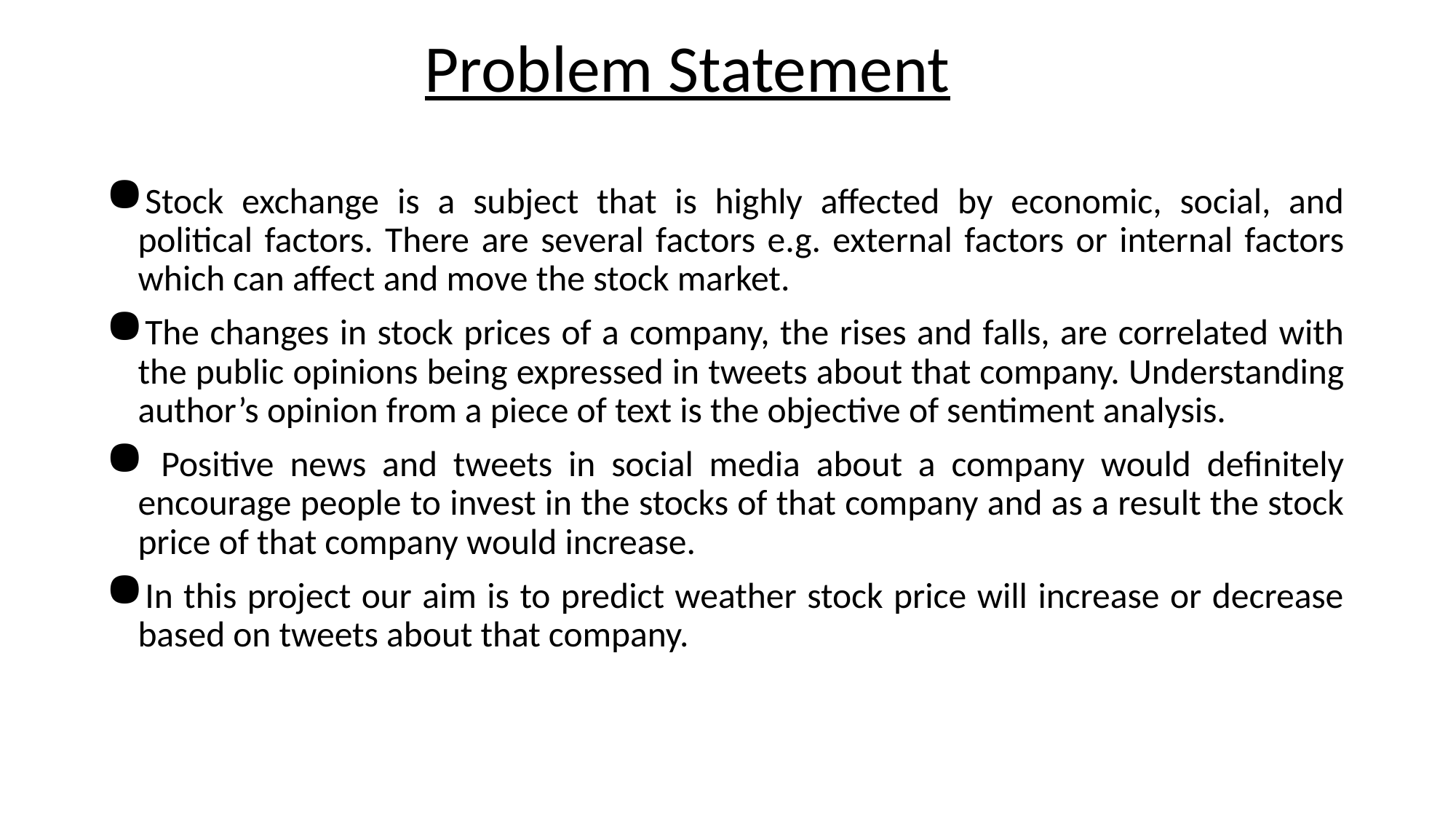

# Problem Statement
Stock exchange is a subject that is highly affected by economic, social, and political factors. There are several factors e.g. external factors or internal factors which can affect and move the stock market.
The changes in stock prices of a company, the rises and falls, are correlated with the public opinions being expressed in tweets about that company. Understanding author’s opinion from a piece of text is the objective of sentiment analysis.
 Positive news and tweets in social media about a company would definitely encourage people to invest in the stocks of that company and as a result the stock price of that company would increase.
In this project our aim is to predict weather stock price will increase or decrease based on tweets about that company.